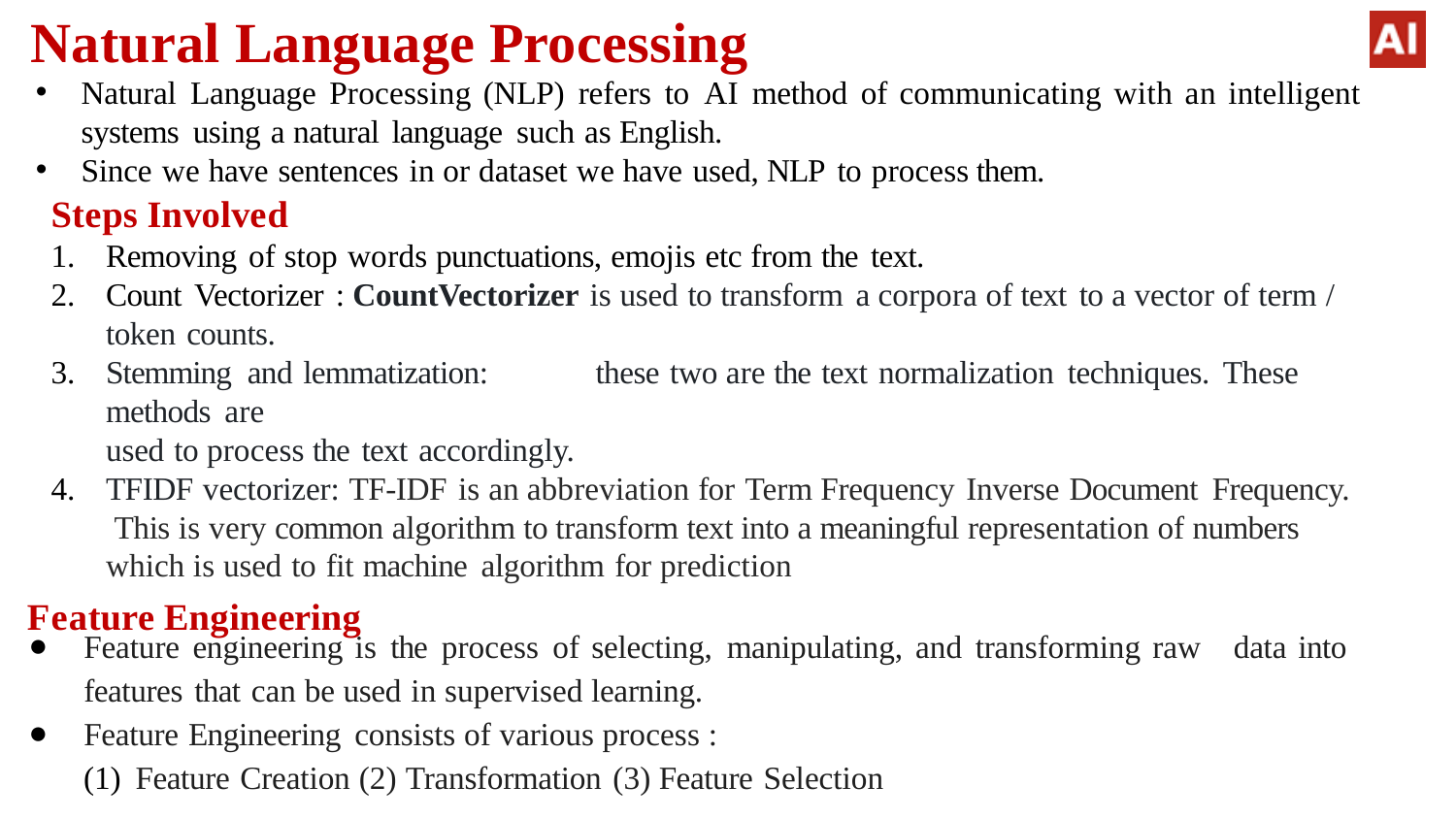

# Natural Language Processing
Natural Language Processing (NLP) refers to AI method of communicating with an intelligent
systems using a natural language such as English.
Since we have sentences in or dataset we have used, NLP to process them.
Steps Involved
Removing of stop words punctuations, emojis etc from the text.
Count Vectorizer : CountVectorizer is used to transform a corpora of text to a vector of term /
token counts.
Stemming and lemmatization:	these two are the text normalization techniques. These methods are
used to process the text accordingly.
TFIDF vectorizer: TF-IDF is an abbreviation for Term Frequency Inverse Document Frequency.  This is very common algorithm to transform text into a meaningful representation of numbers  which is used to fit machine algorithm for prediction
Feature Engineering
Feature engineering is the process of selecting, manipulating, and transforming raw
features that can be used in supervised learning.
Feature Engineering consists of various process :
Feature Creation (2) Transformation (3) Feature Selection
data into